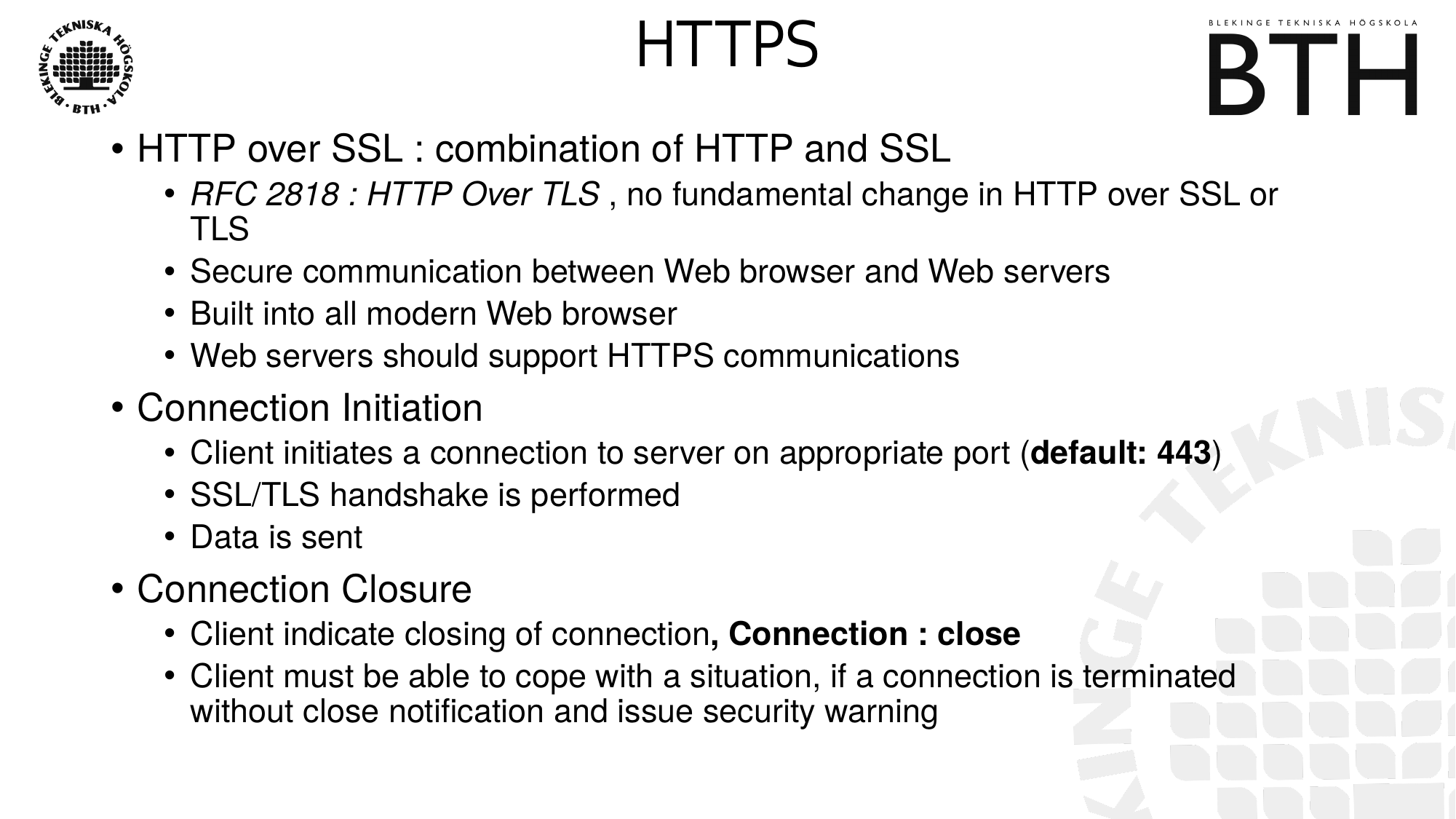

# HTTPS
HTTP over SSL : combination of HTTP and SSL
RFC 2818 : HTTP Over TLS , no fundamental change in HTTP over SSL or TLS
Secure communication between Web browser and Web servers
Built into all modern Web browser
Web servers should support HTTPS communications
Connection Initiation
Client initiates a connection to server on appropriate port (default: 443)
SSL/TLS handshake is performed
Data is sent
Connection Closure
Client indicate closing of connection, Connection : close
Client must be able to cope with a situation, if a connection is terminated without close notification and issue security warning